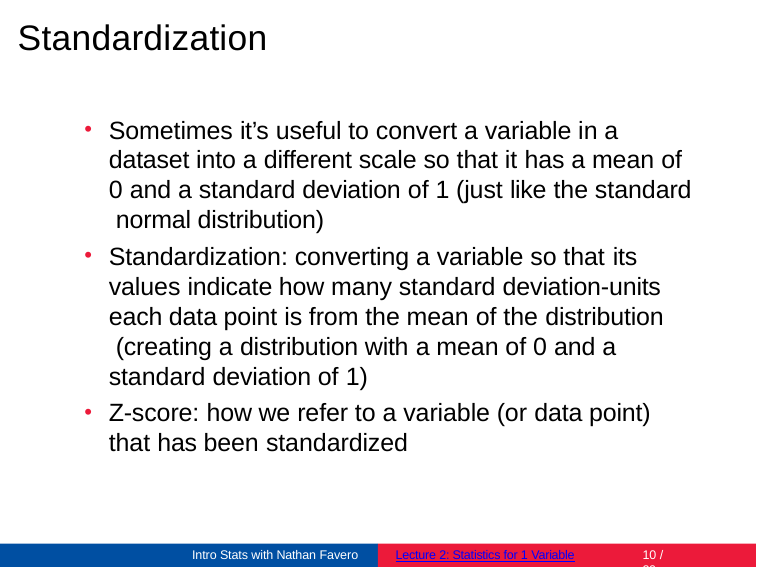

# Standardization
Sometimes it’s useful to convert a variable in a  dataset into a different scale so that it has a mean of  0 and a standard deviation of 1 (just like the standard  normal distribution)
Standardization: converting a variable so that its  values indicate how many standard deviation-units  each data point is from the mean of the distribution  (creating a distribution with a mean of 0 and a  standard deviation of 1)
Z-score: how we refer to a variable (or data point)  that has been standardized

Intro Stats with Nathan Favero
Lecture 2: Statistics for 1 Variable
10 / 20